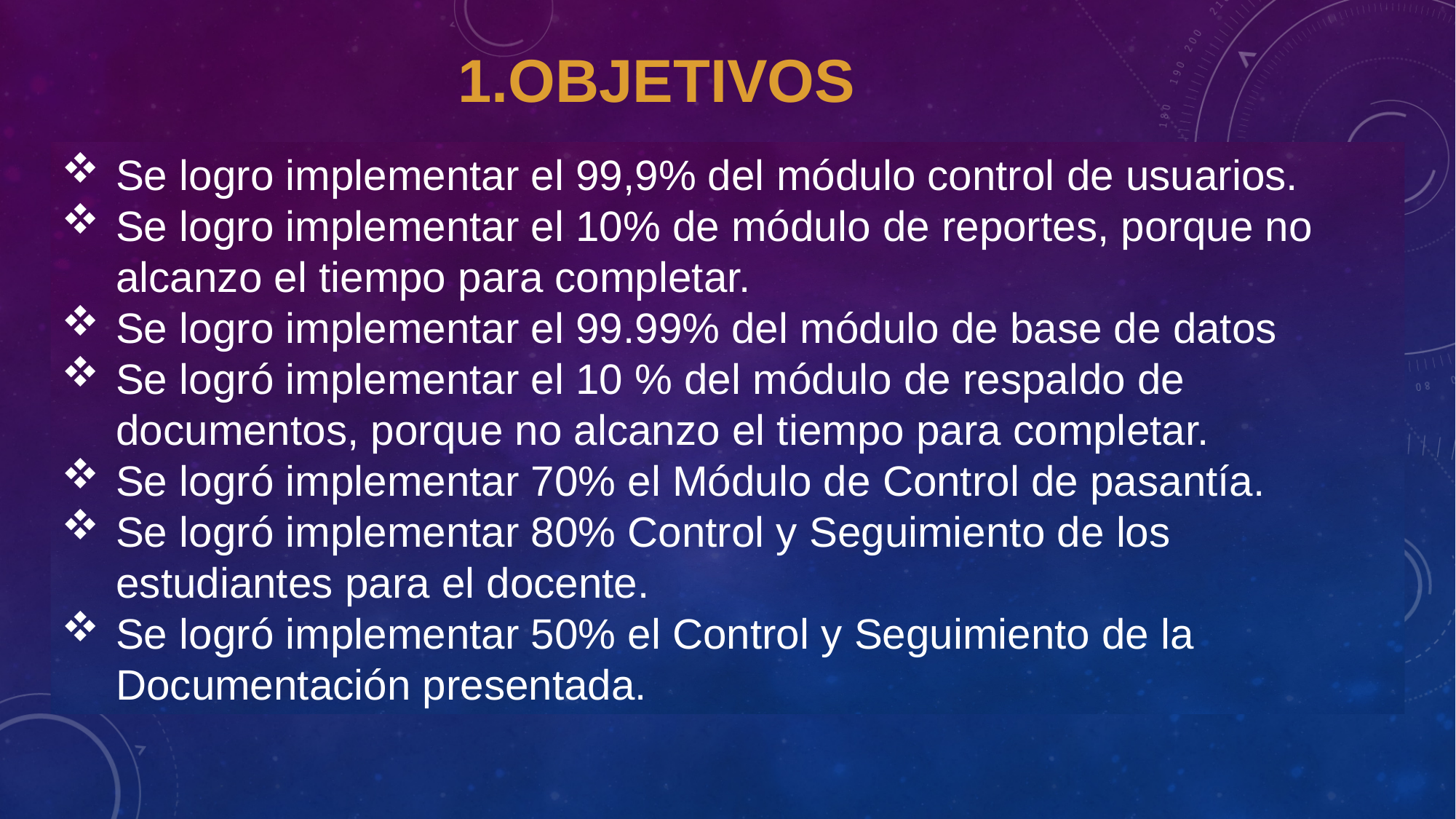

OBJETIVOS
Se logro implementar el 99,9% del módulo control de usuarios.
Se logro implementar el 10% de módulo de reportes, porque no alcanzo el tiempo para completar.
Se logro implementar el 99.99% del módulo de base de datos
Se logró implementar el 10 % del módulo de respaldo de documentos, porque no alcanzo el tiempo para completar.
Se logró implementar 70% el Módulo de Control de pasantía.
Se logró implementar 80% Control y Seguimiento de los estudiantes para el docente.
Se logró implementar 50% el Control y Seguimiento de la Documentación presentada.